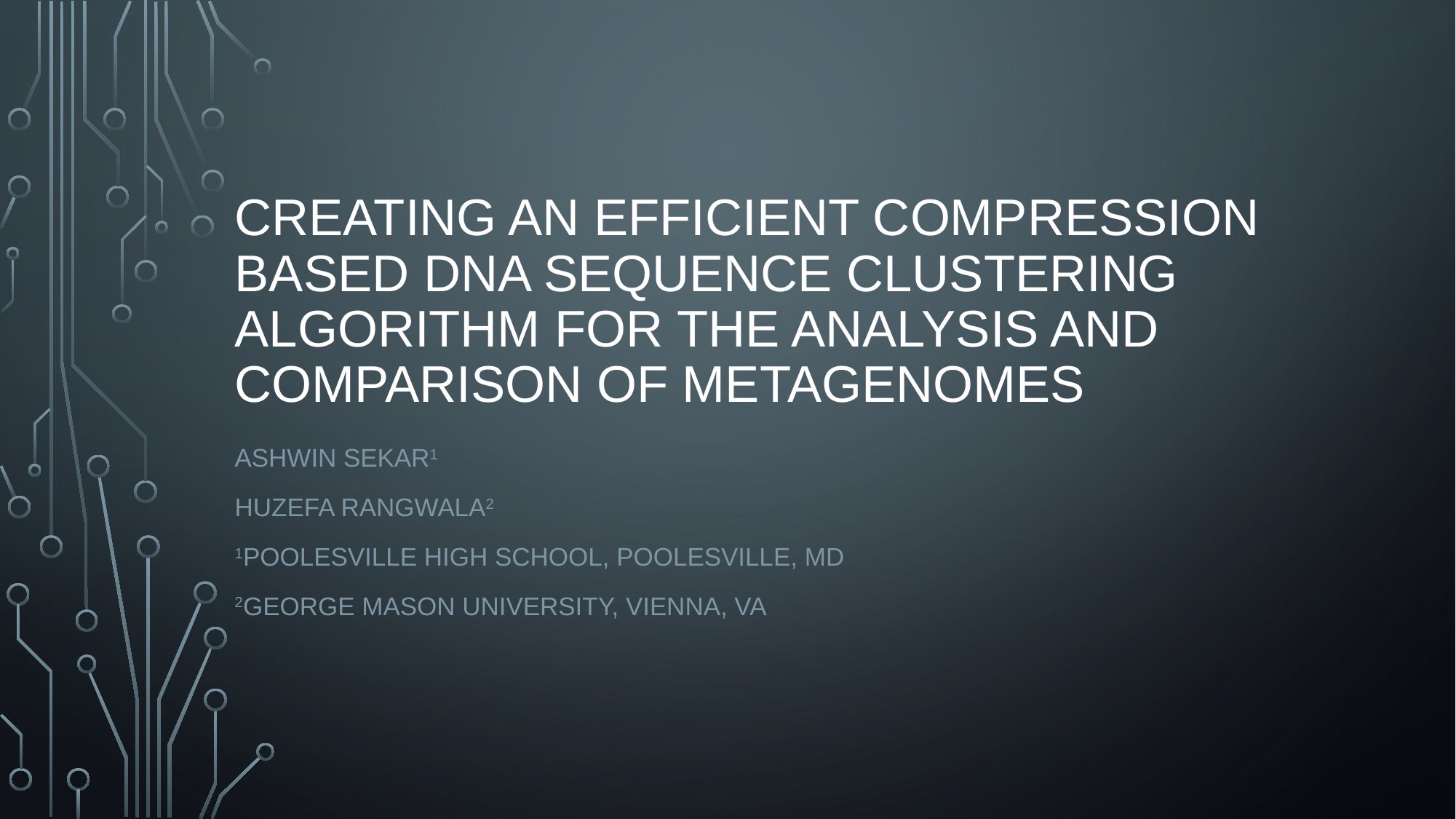

# Creating an efficient compression based DNA sequence clustering algorithm for the analysis and comparison of metagenomes
Ashwin Sekar1
Huzefa Rangwala2
1Poolesville High School, Poolesville, MD
2George Mason University, Vienna, VA